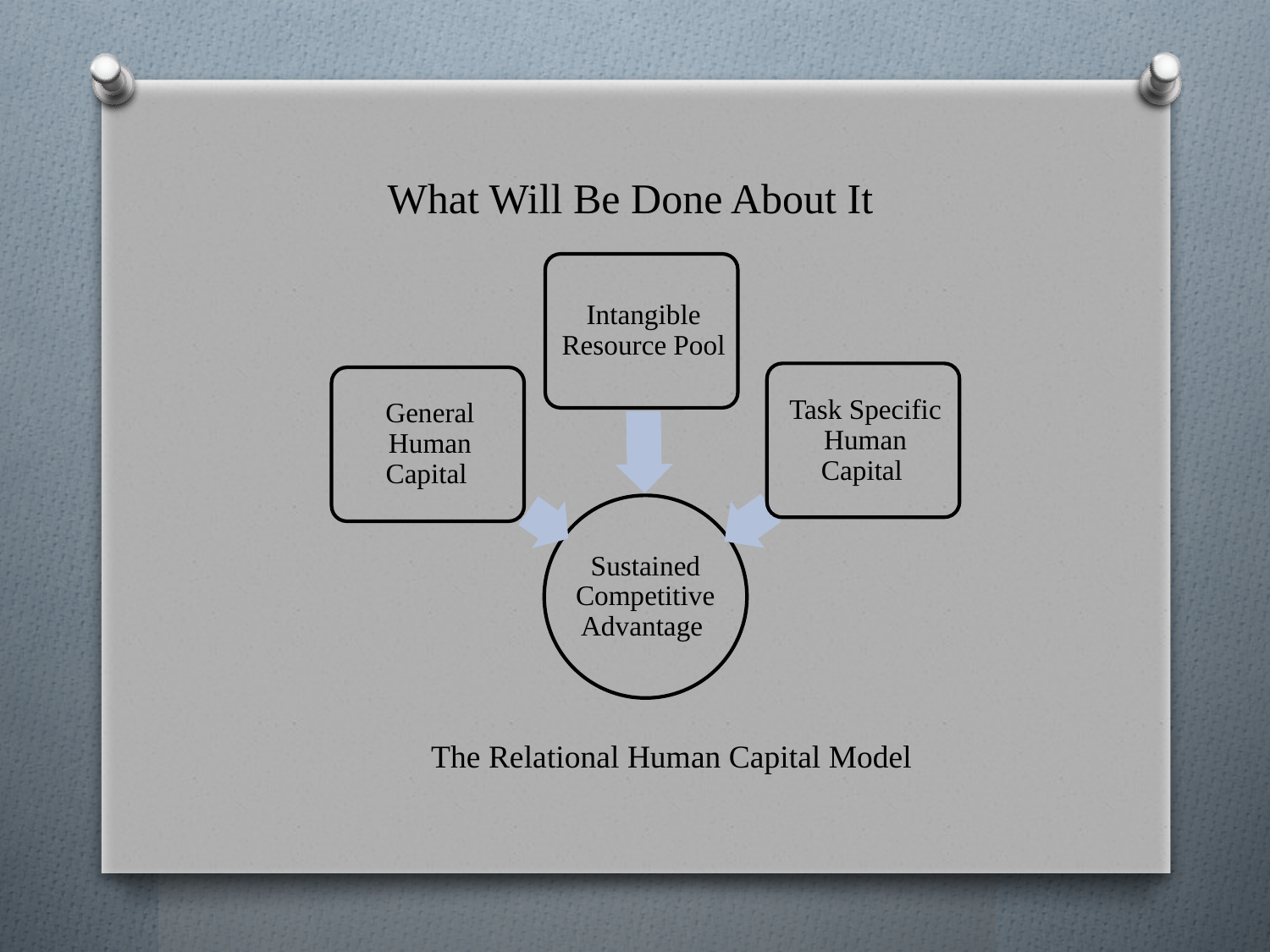

# What Will Be Done About It
Sustained Competitive Advantage
General Human Capital
Intangible Resource Pool
Task Specific Human Capital
The Relational Human Capital Model